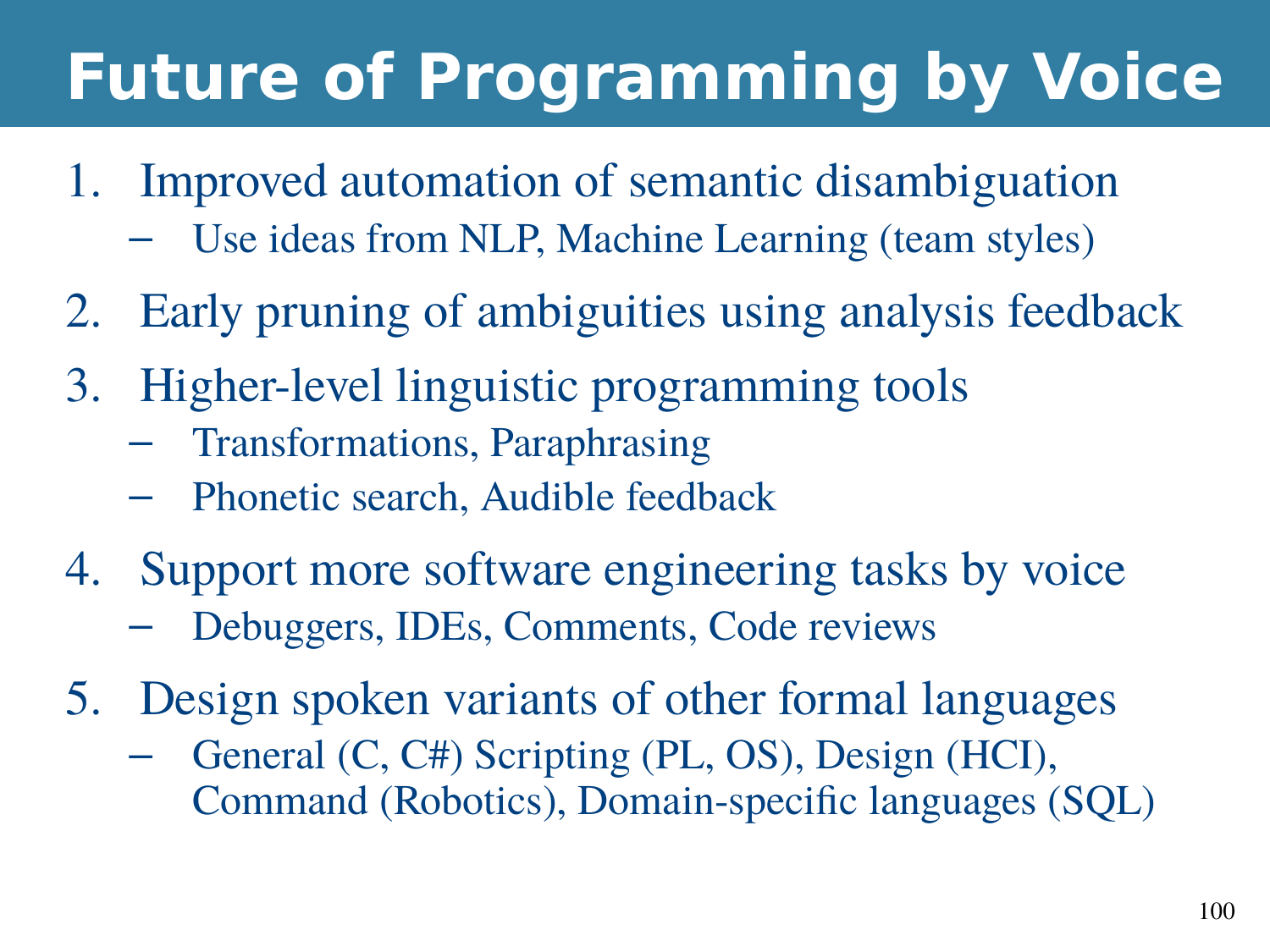

# Future of Programming by Voice
Improved automation of semantic disambiguation
Use ideas from NLP, Machine Learning (team styles)
Early pruning of ambiguities using analysis feedback
Higher-level linguistic programming tools
Transformations, Paraphrasing
Phonetic search, Audible feedback
Support more software engineering tasks by voice
Debuggers, IDEs, Comments, Code reviews
Design spoken variants of other formal languages
General (C, C#) Scripting (PL, OS), Design (HCI), Command (Robotics), Domain-specific languages (SQL)